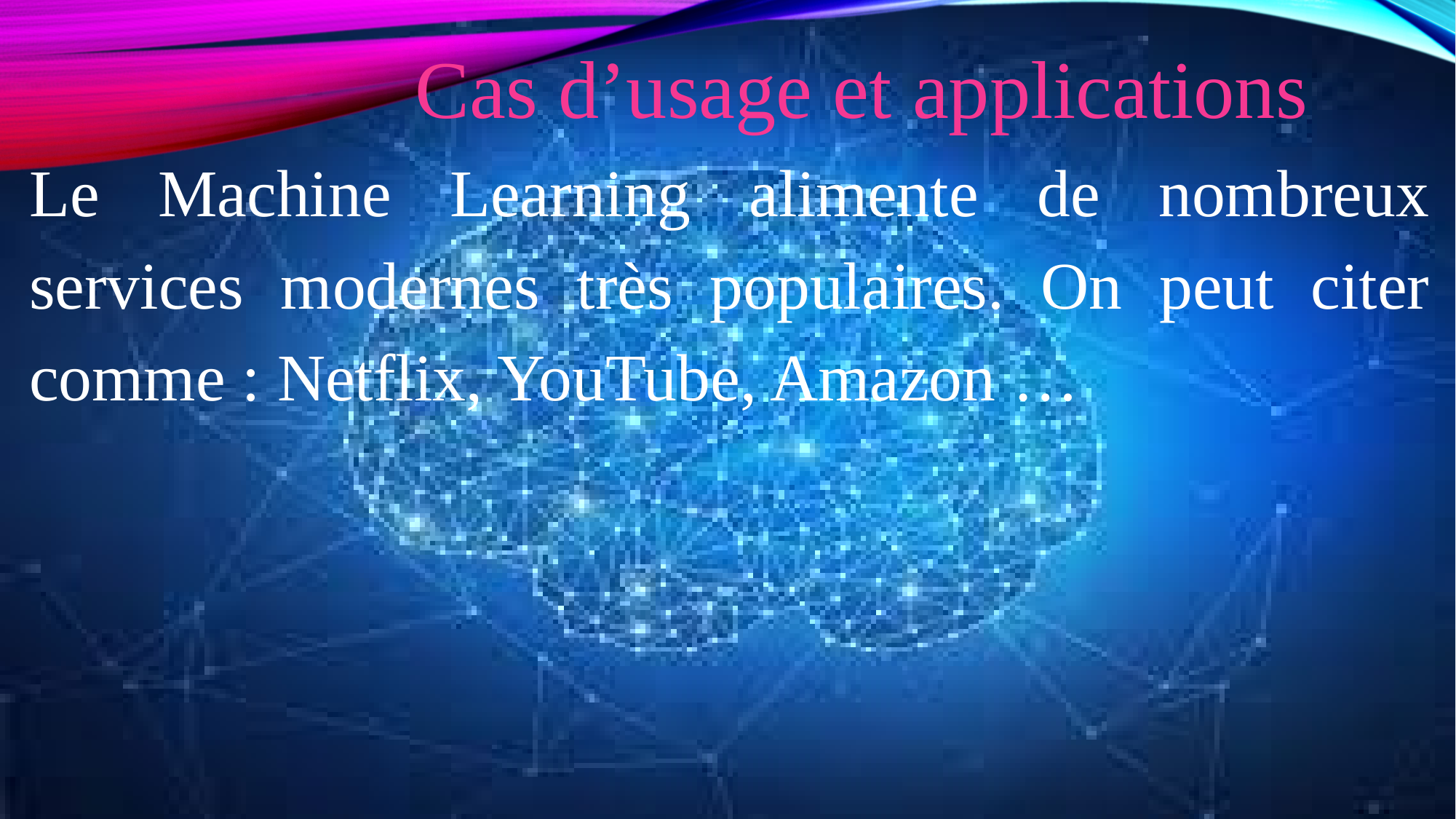

Cas d’usage et applications
Le Machine Learning alimente de nombreux services modernes très populaires. On peut citer comme : Netflix, YouTube, Amazon …